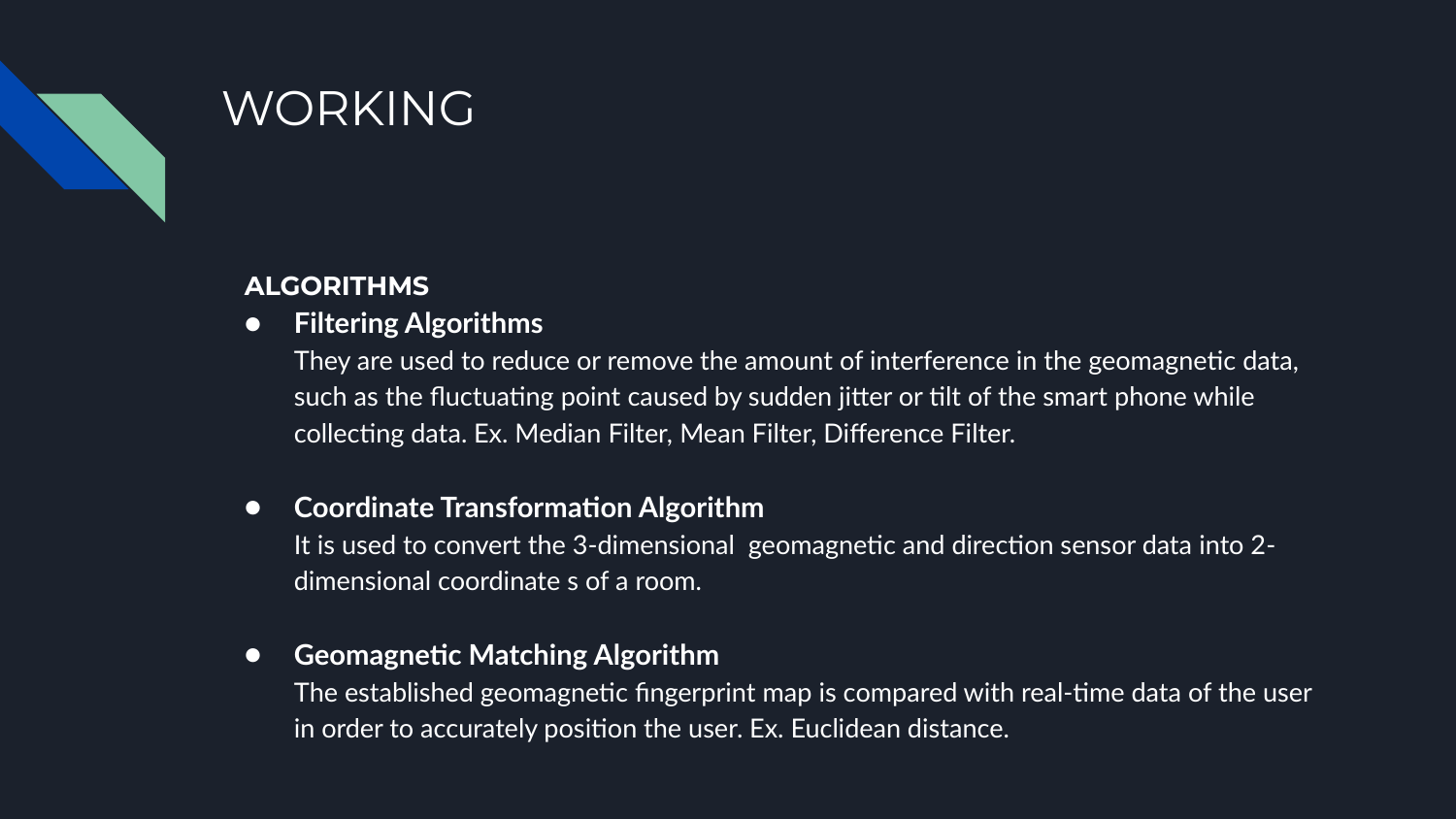

# WORKING
ALGORITHMS
Filtering Algorithms
	They are used to reduce or remove the amount of interference in the geomagnetic data, such as the fluctuating point caused by sudden jitter or tilt of the smart phone while collecting data. Ex. Median Filter, Mean Filter, Difference Filter.

Coordinate Transformation Algorithm
	It is used to convert the 3-dimensional  geomagnetic and direction sensor data into 2-dimensional coordinate s of a room.

Geomagnetic Matching Algorithm
	The established geomagnetic fingerprint map is compared with real-time data of the user in order to accurately position the user. Ex. Euclidean distance.